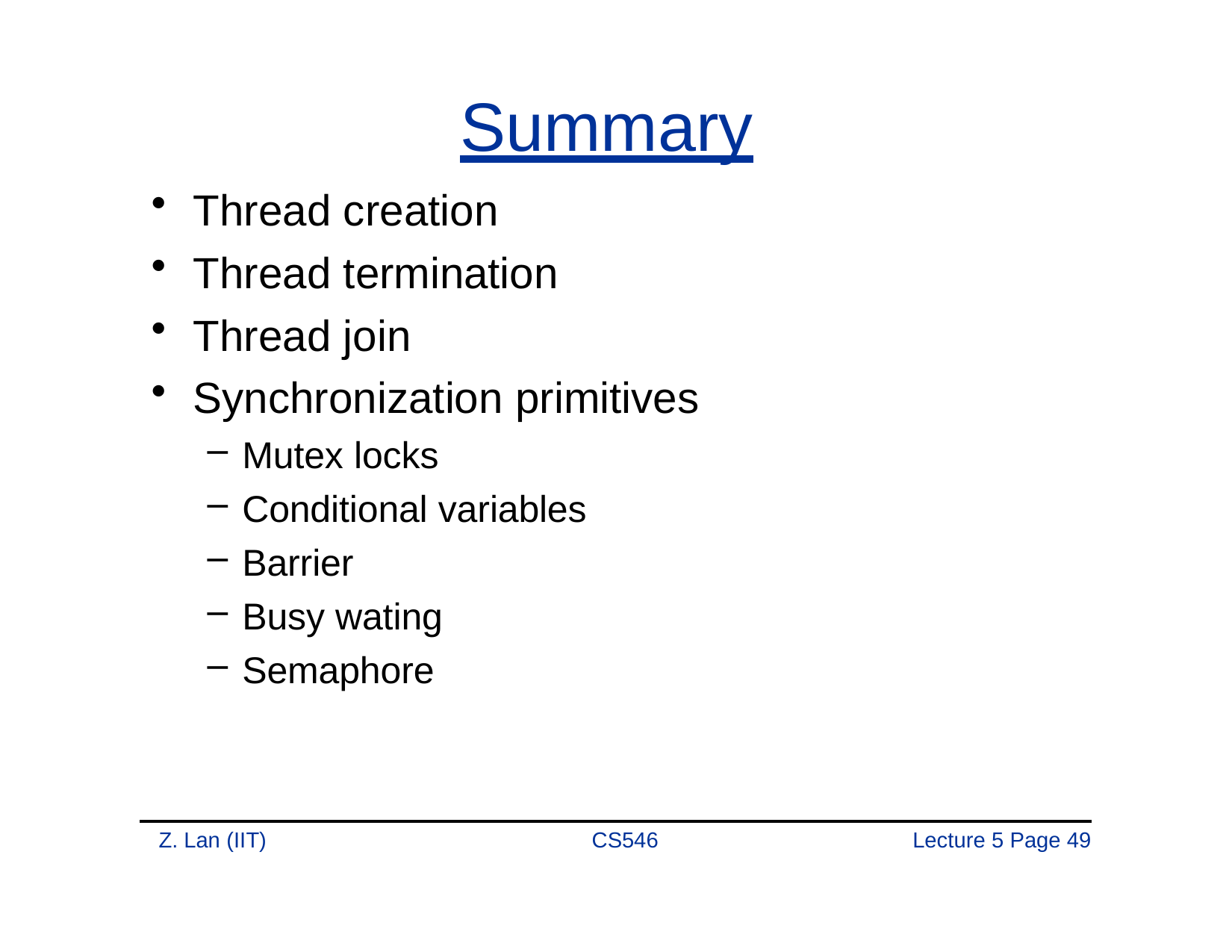

# Summary
Thread creation
Thread termination
Thread join
Synchronization primitives
Mutex locks
Conditional variables
Barrier
Busy wating
Semaphore
Z. Lan (IIT)

CS546
Lecture 5 Page 49